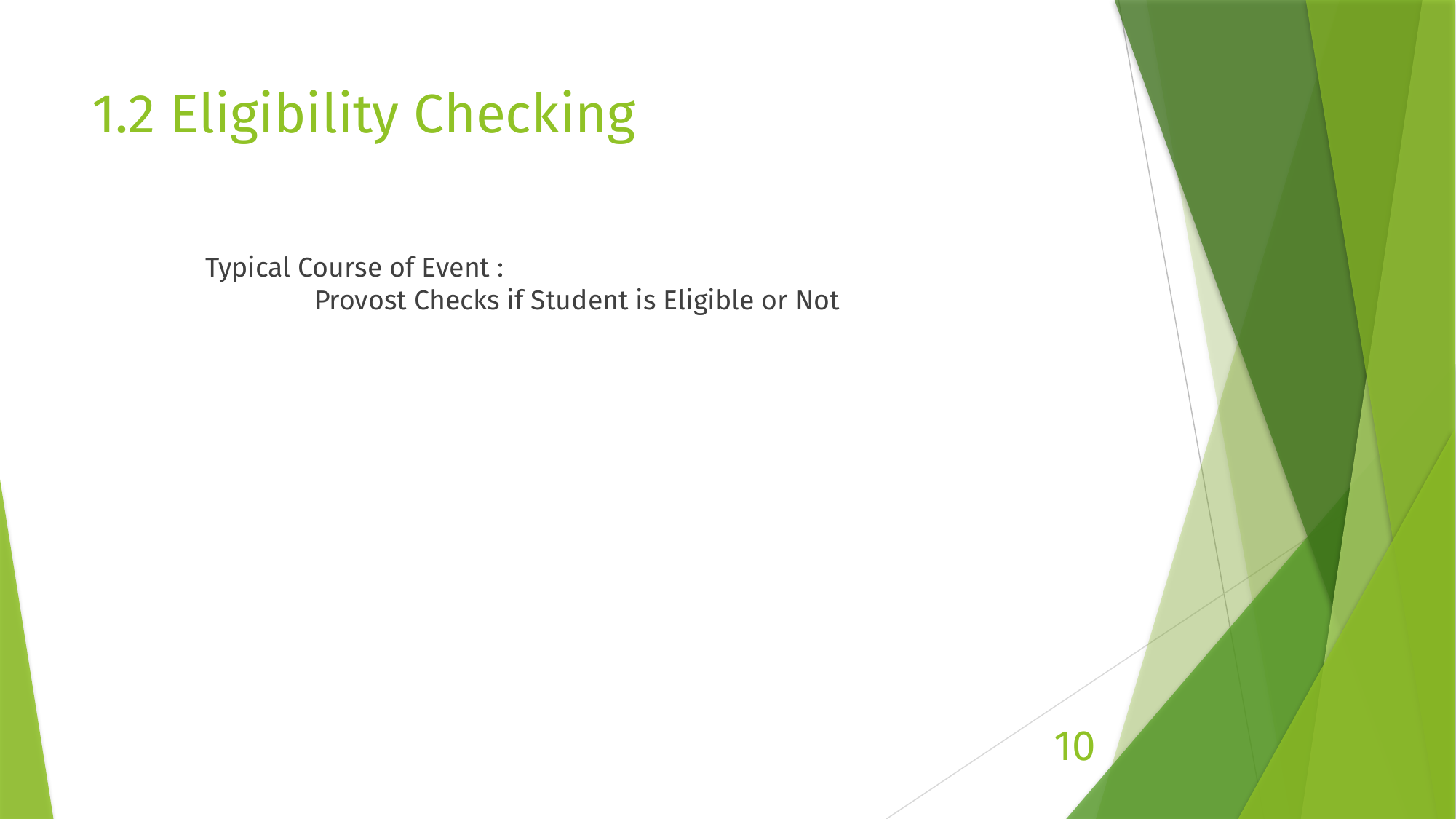

# 1.2 Eligibility Checking
	Typical Course of Event :
 		Provost Checks if Student is Eligible or Not
10